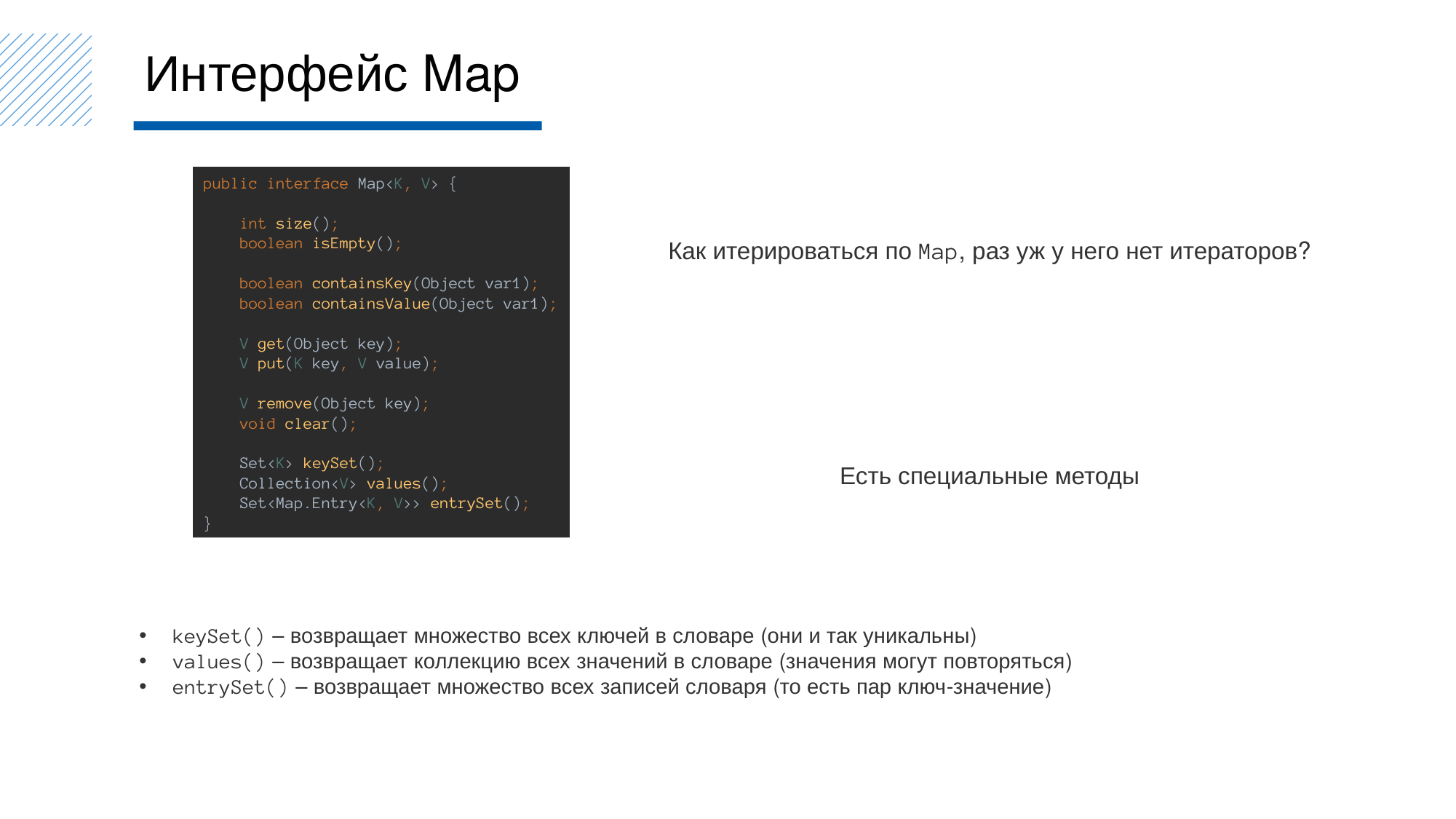

Интерфейс Map
public interface Map<K, V> {
    int size();
    boolean isEmpty();
    boolean containsKey(Object var1);
    boolean containsValue(Object var1);
    V get(Object key);
    V put(K key, V value);
    V remove(Object key);
    void clear();
    Set<K> keySet();
    Collection<V> values();
    Set<Map.Entry<K, V>> entrySet();
}
Как итерироваться по Map, раз уж у него нет итераторов?
Есть специальные методы
keySet() – возвращает множество всех ключей в словаре (они и так уникальны)
values() – возвращает коллекцию всех значений в словаре (значения могут повторяться)
entrySet() – возвращает множество всех записей словаря (то есть пар ключ-значение)